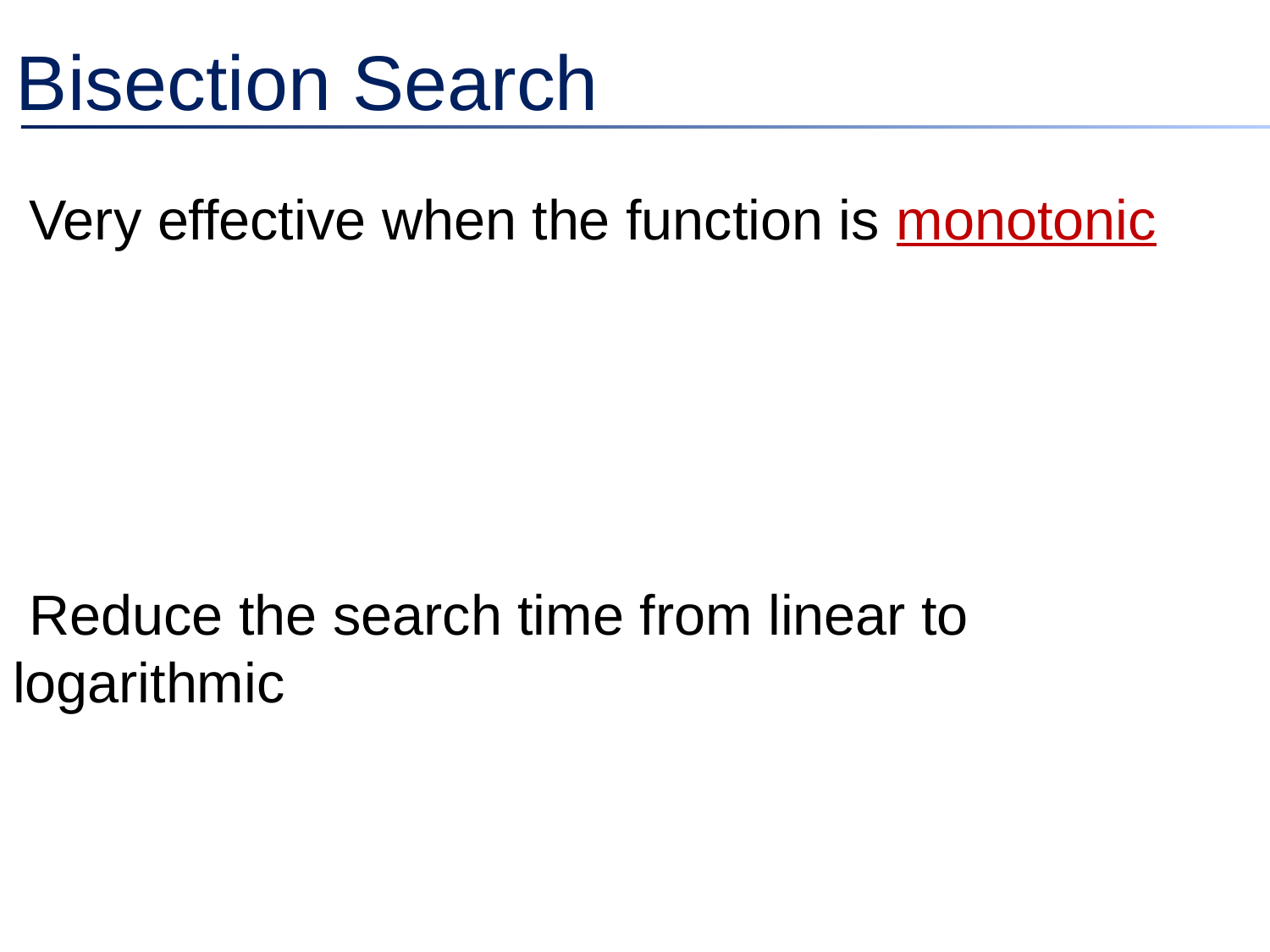

# Bisection Search
Very effective when the function is monotonic

Reduce the search time from linear to logarithmic